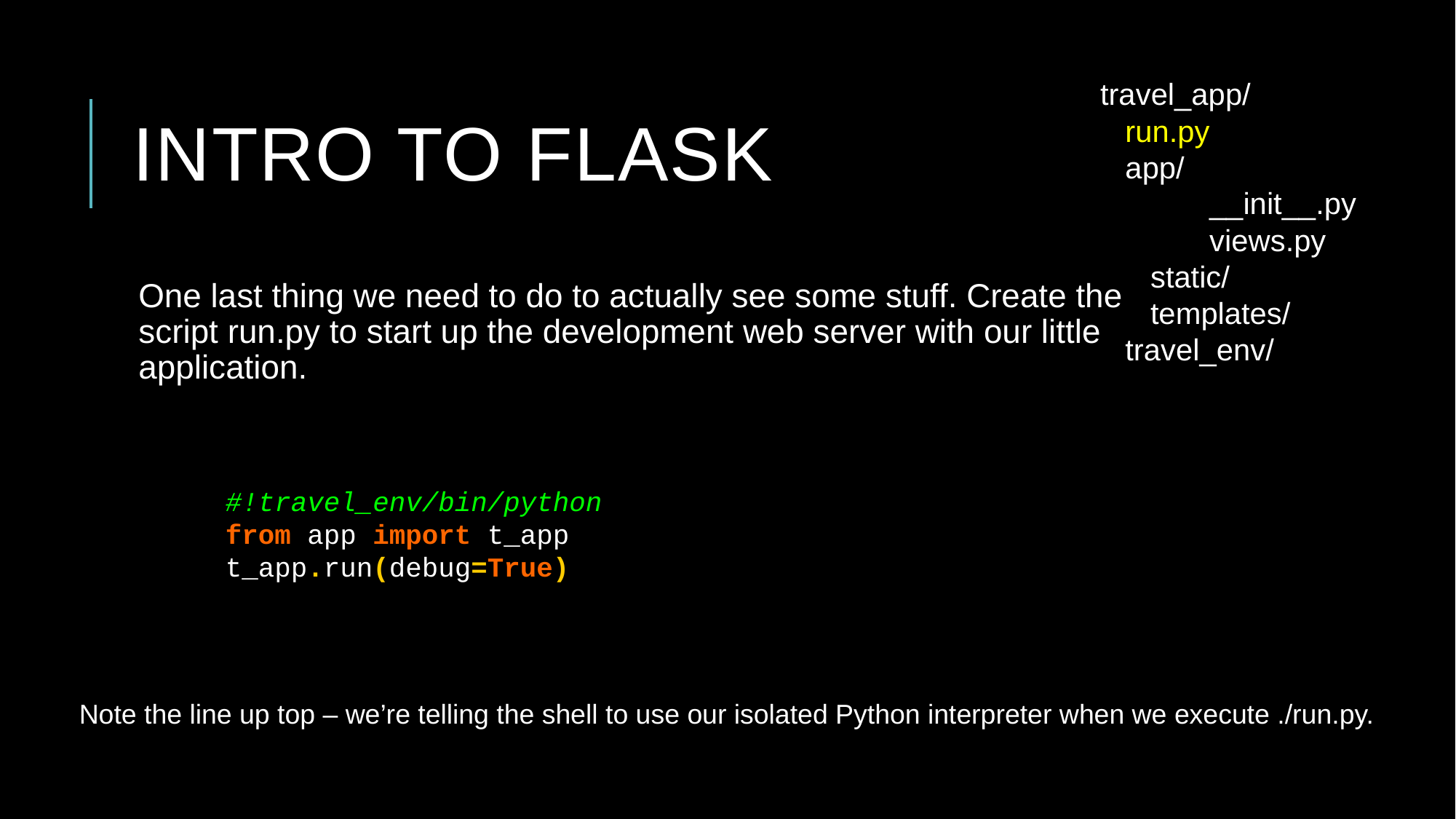

# Intro to flask
travel_app/
   run.py
   app/
	__init__.py
	views.py
      static/
      templates/
   travel_env/

One last thing we need to do to actually see some stuff. Create the
script run.py to start up the development web server with our little
application.
#!travel_env/bin/python
from app import t_app
t_app.run(debug=True)
Note the line up top – we’re telling the shell to use our isolated Python interpreter when we execute ./run.py.